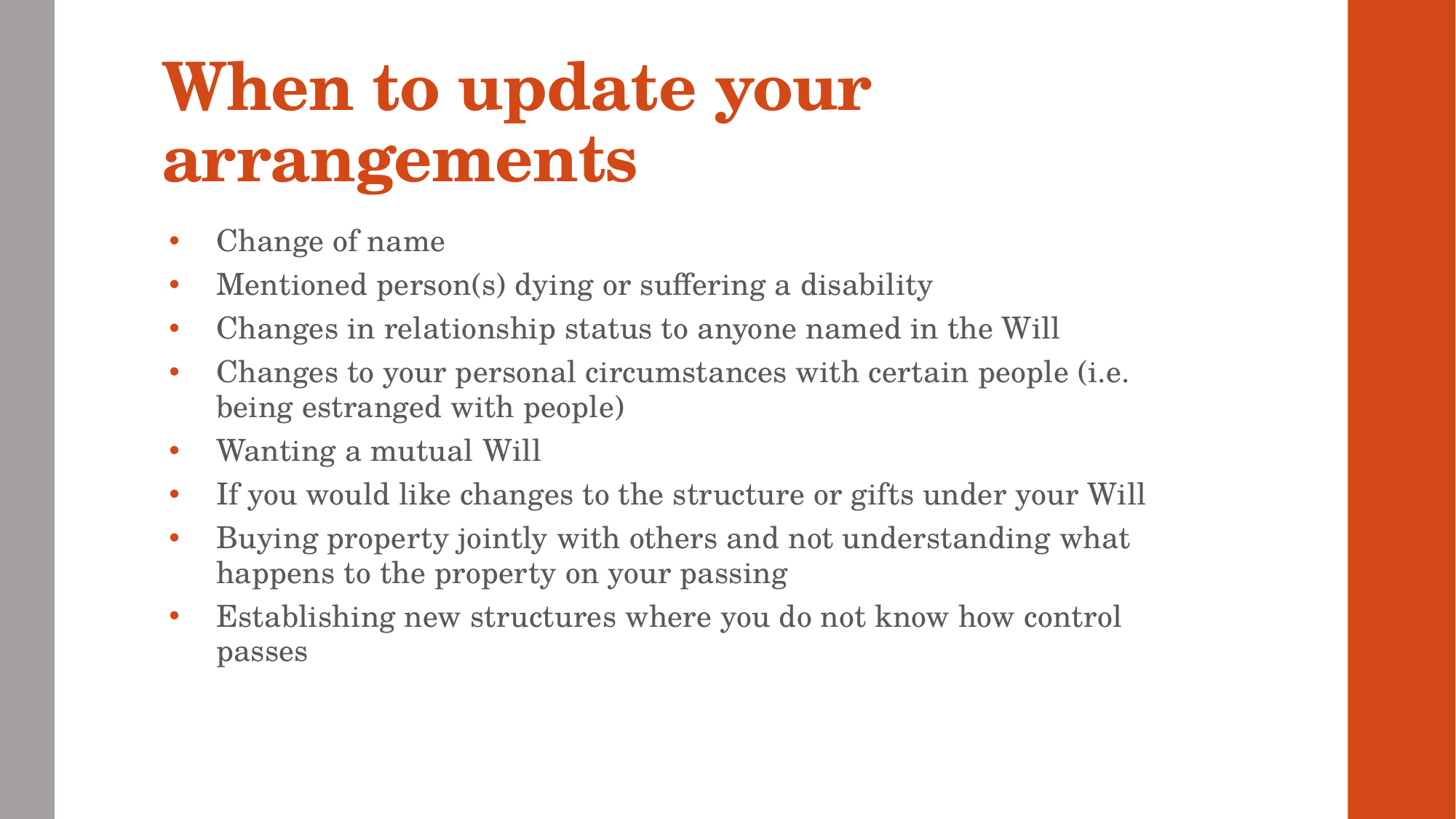

# When to update your arrangements
Change of name
Mentioned person(s) dying or suffering a disability
Changes in relationship status to anyone named in the Will
Changes to your personal circumstances with certain people (i.e. being estranged with people)
Wanting a mutual Will
If you would like changes to the structure or gifts under your Will
Buying property jointly with others and not understanding what happens to the property on your passing
Establishing new structures where you do not know how control passes